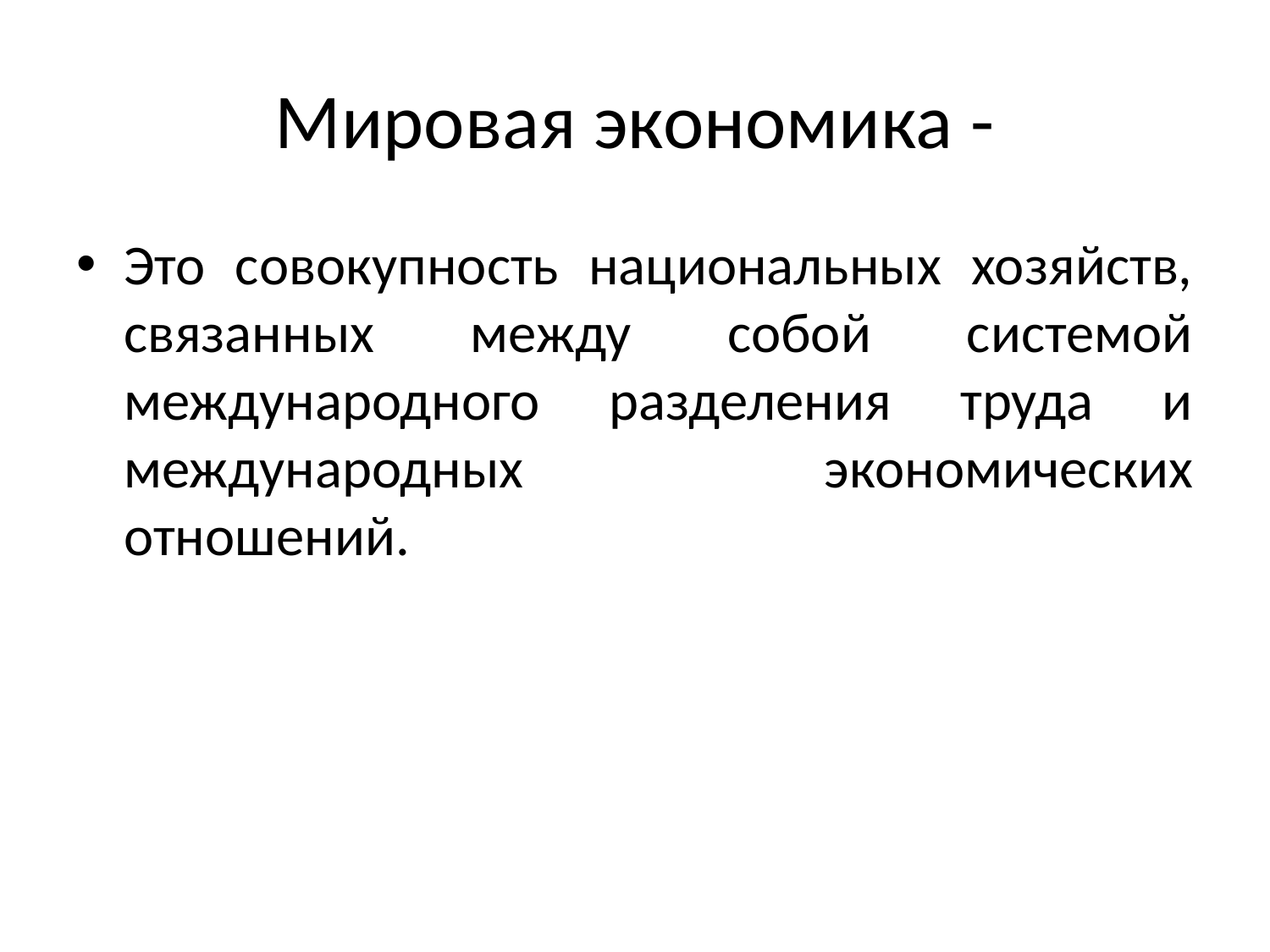

# Мировая экономика -
Это совокупность национальных хозяйств, связанных между собой системой международного разделения труда и международных экономических отношений.